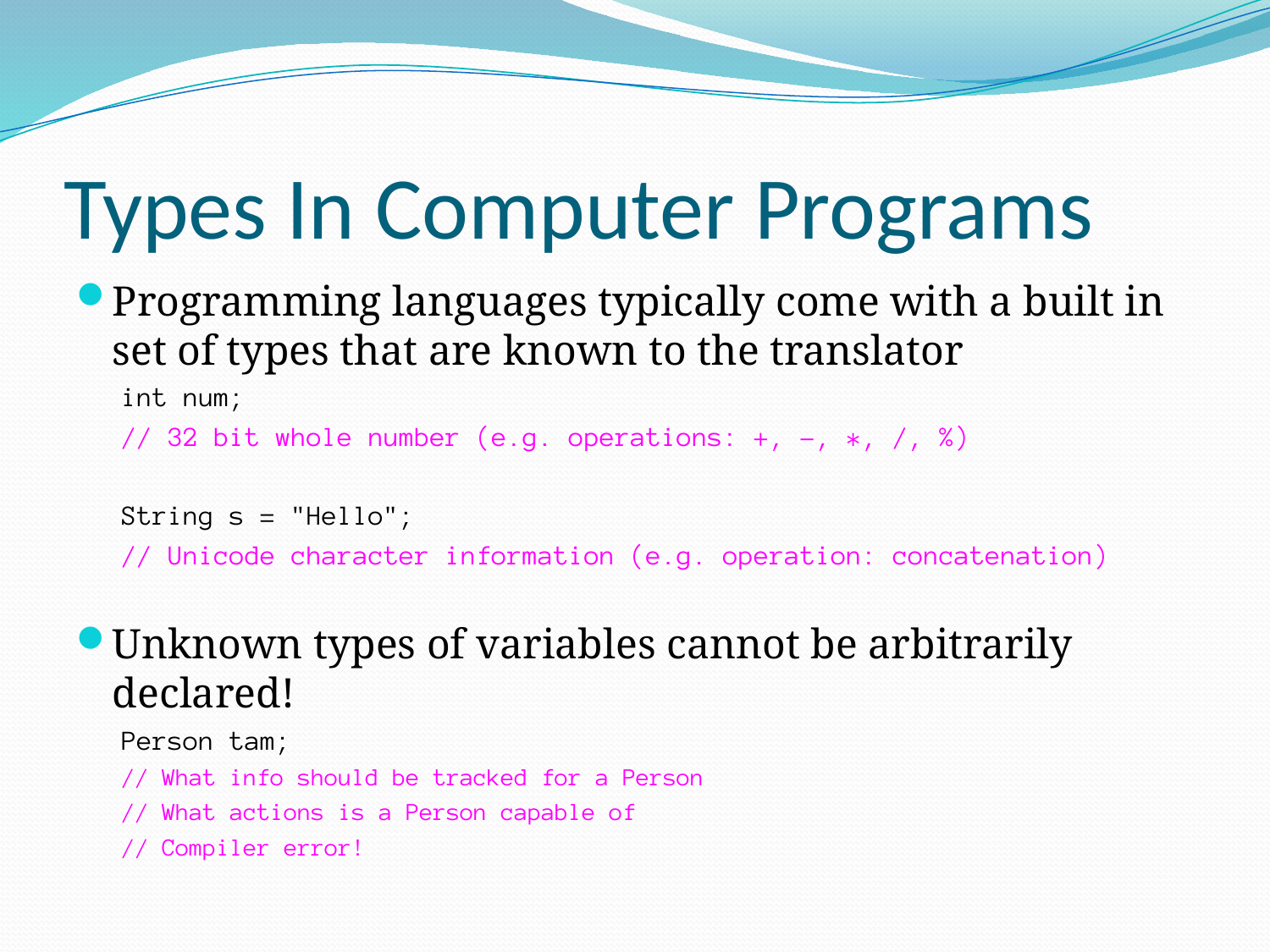

# Types In Computer Programs
Programming languages typically come with a built in set of types that are known to the translator
int num;
// 32 bit whole number (e.g. operations: +, -, *, /, %)

String s = "Hello";
// Unicode character information (e.g. operation: concatenation)

Unknown types of variables cannot be arbitrarily declared!
Person tam;
// What info should be tracked for a Person
// What actions is a Person capable of
// Compiler error!